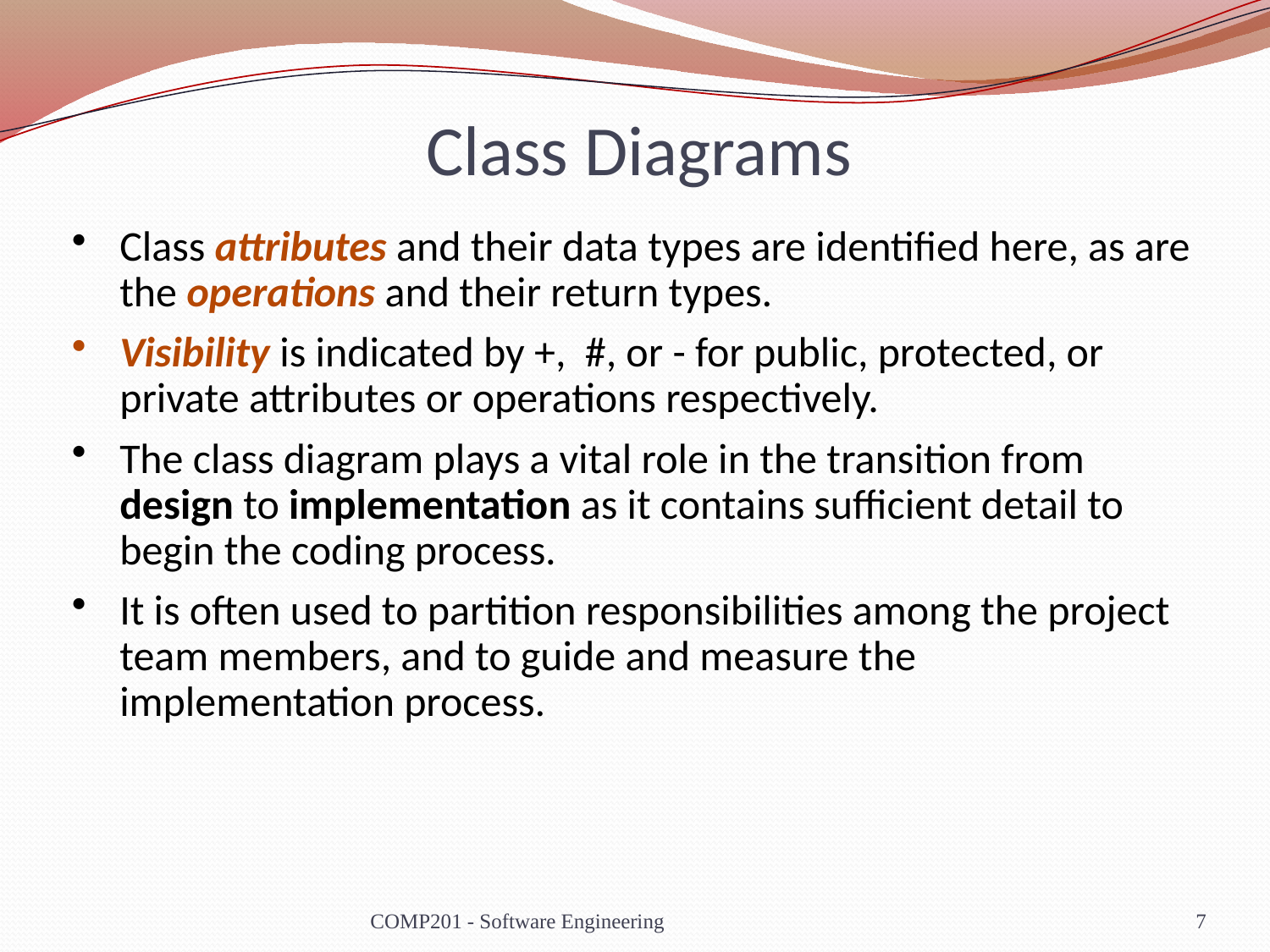

Class Diagrams
Class attributes and their data types are identified here, as are the operations and their return types.
Visibility is indicated by +,  #, or - for public, protected, or private attributes or operations respectively.
The class diagram plays a vital role in the transition from design to implementation as it contains sufficient detail to begin the coding process.
It is often used to partition responsibilities among the project  team members, and to guide and measure the implementation process.
COMP201 - Software Engineering
7